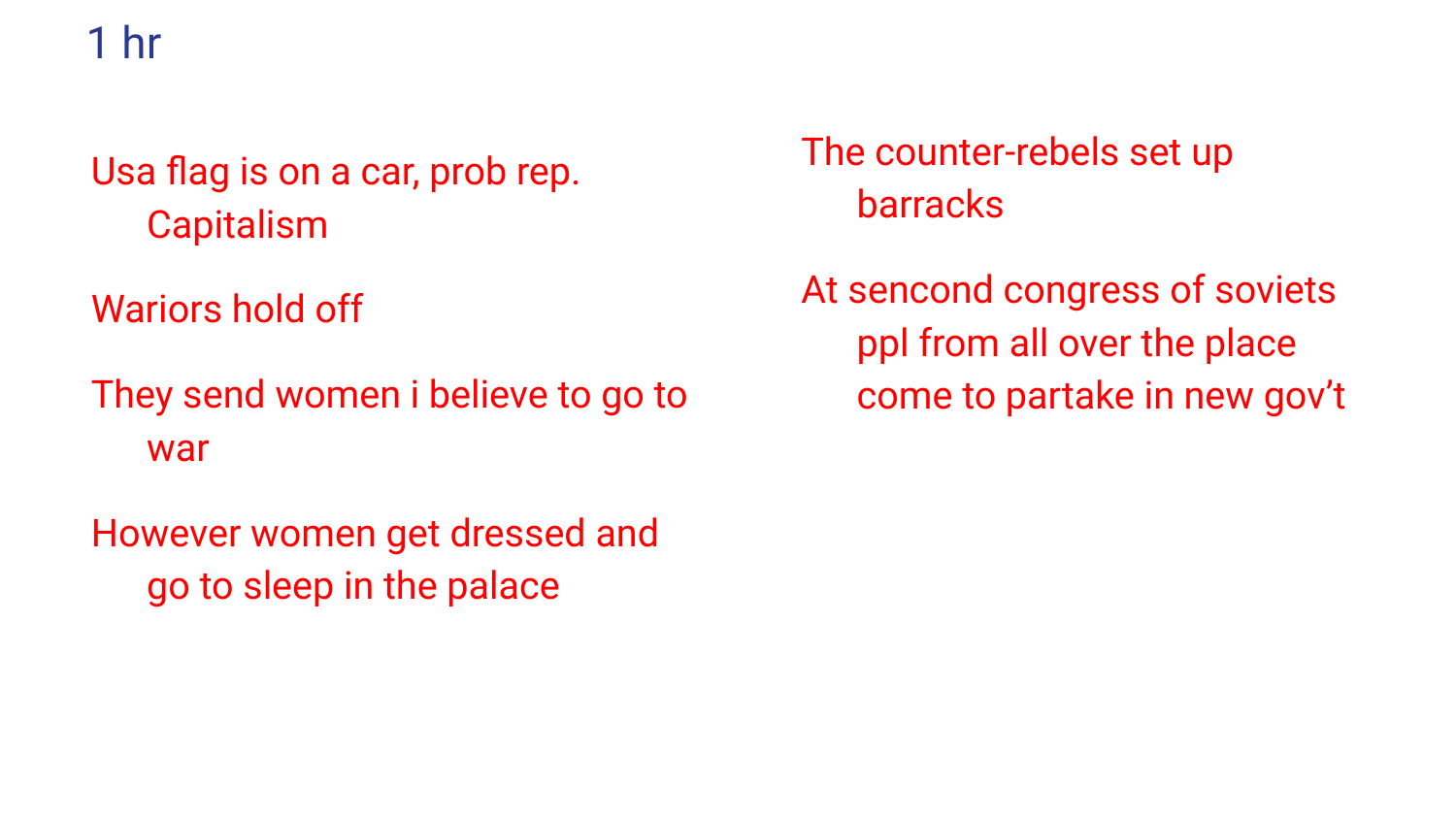

# 1 hr
The counter-rebels set up barracks
At sencond congress of soviets ppl from all over the place come to partake in new gov’t
Usa flag is on a car, prob rep. Capitalism
Wariors hold off
They send women i believe to go to war
However women get dressed and go to sleep in the palace